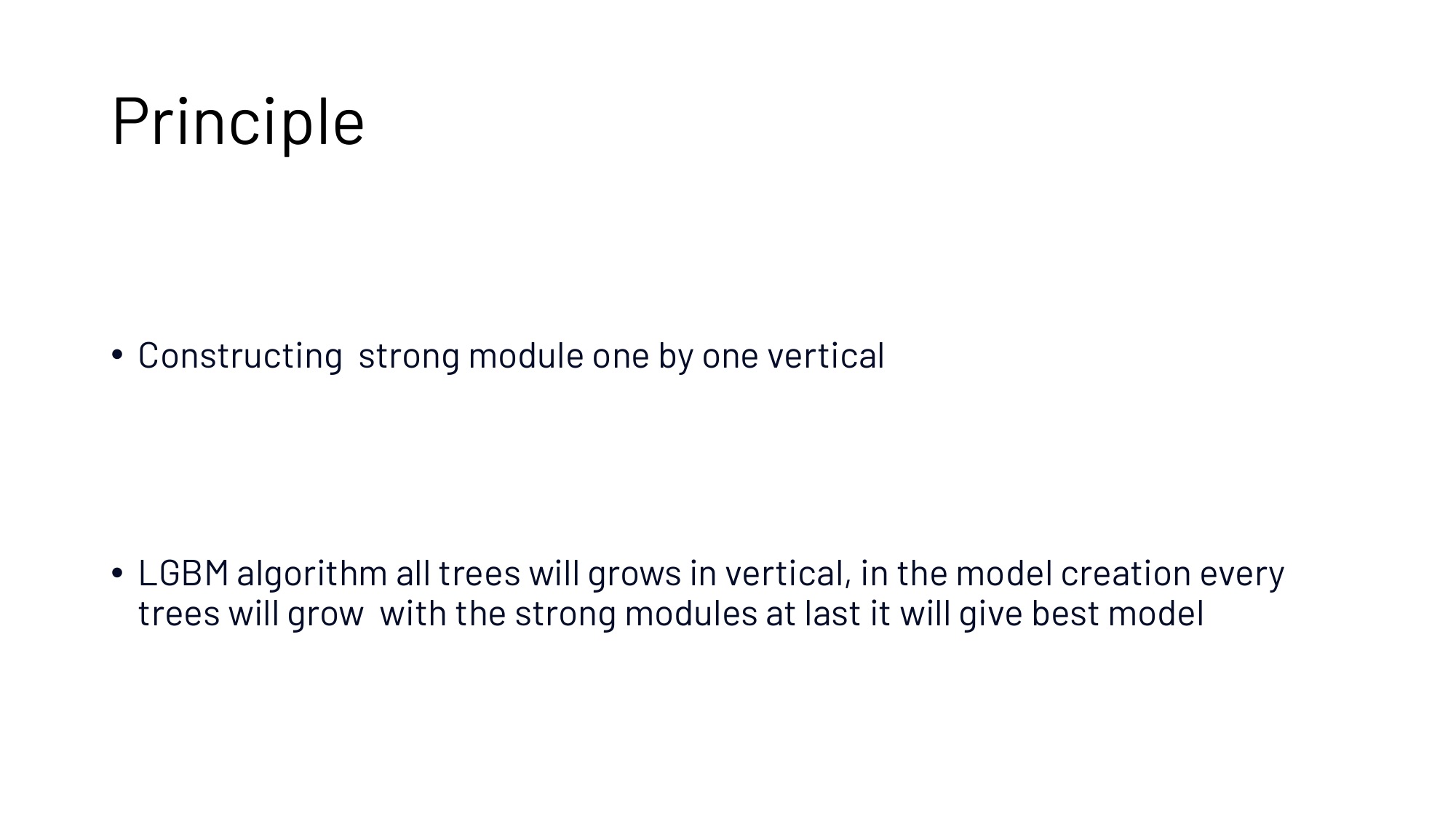

# Principle

Constructing  strong module one by one vertical

LGBM algorithm all trees will grows in vertical, in the model creation every trees will grow  with the strong modules at last it will give best model